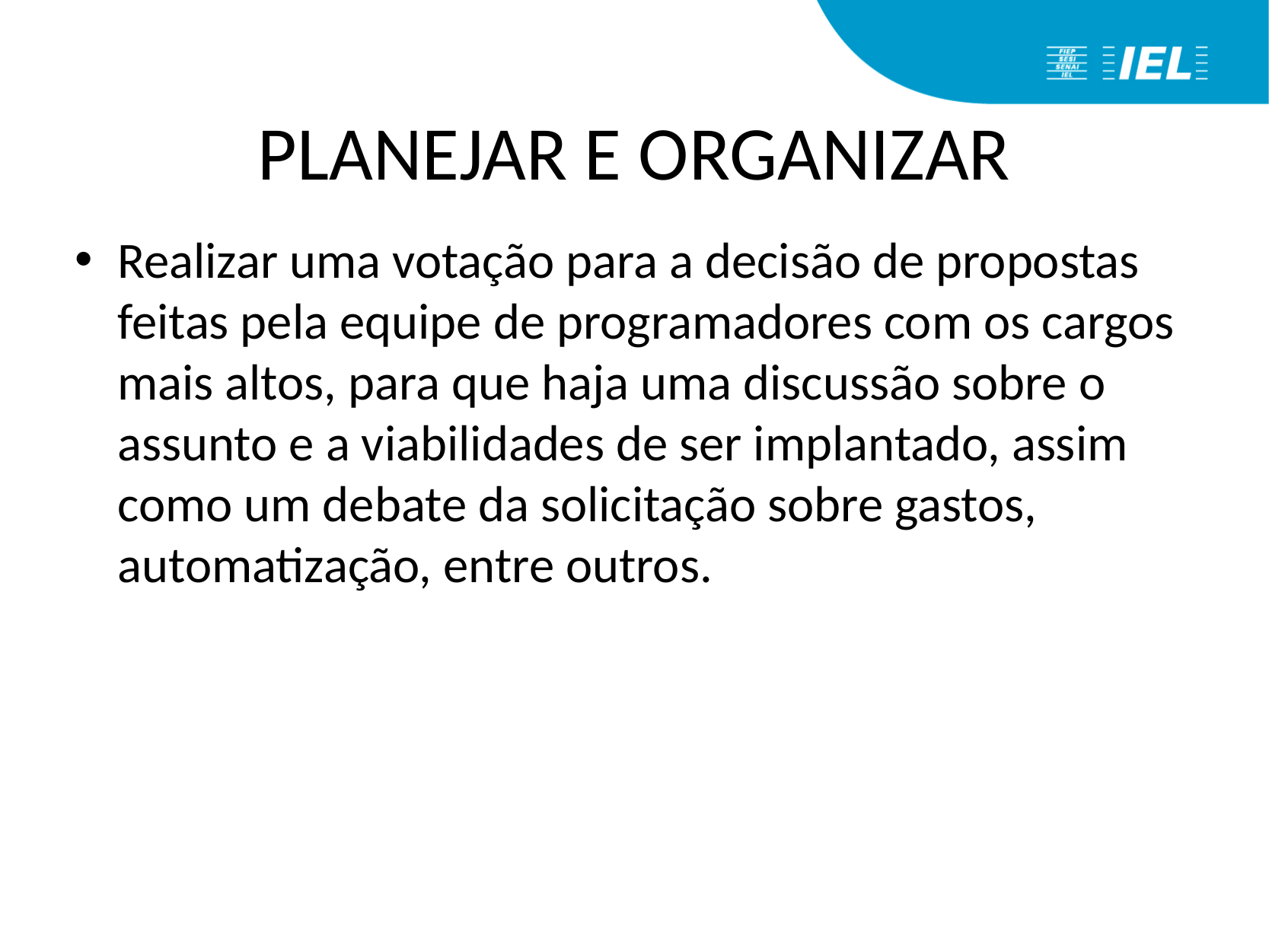

# PLANEJAR E ORGANIZAR
Realizar uma votação para a decisão de propostas feitas pela equipe de programadores com os cargos mais altos, para que haja uma discussão sobre o assunto e a viabilidades de ser implantado, assim como um debate da solicitação sobre gastos, automatização, entre outros.